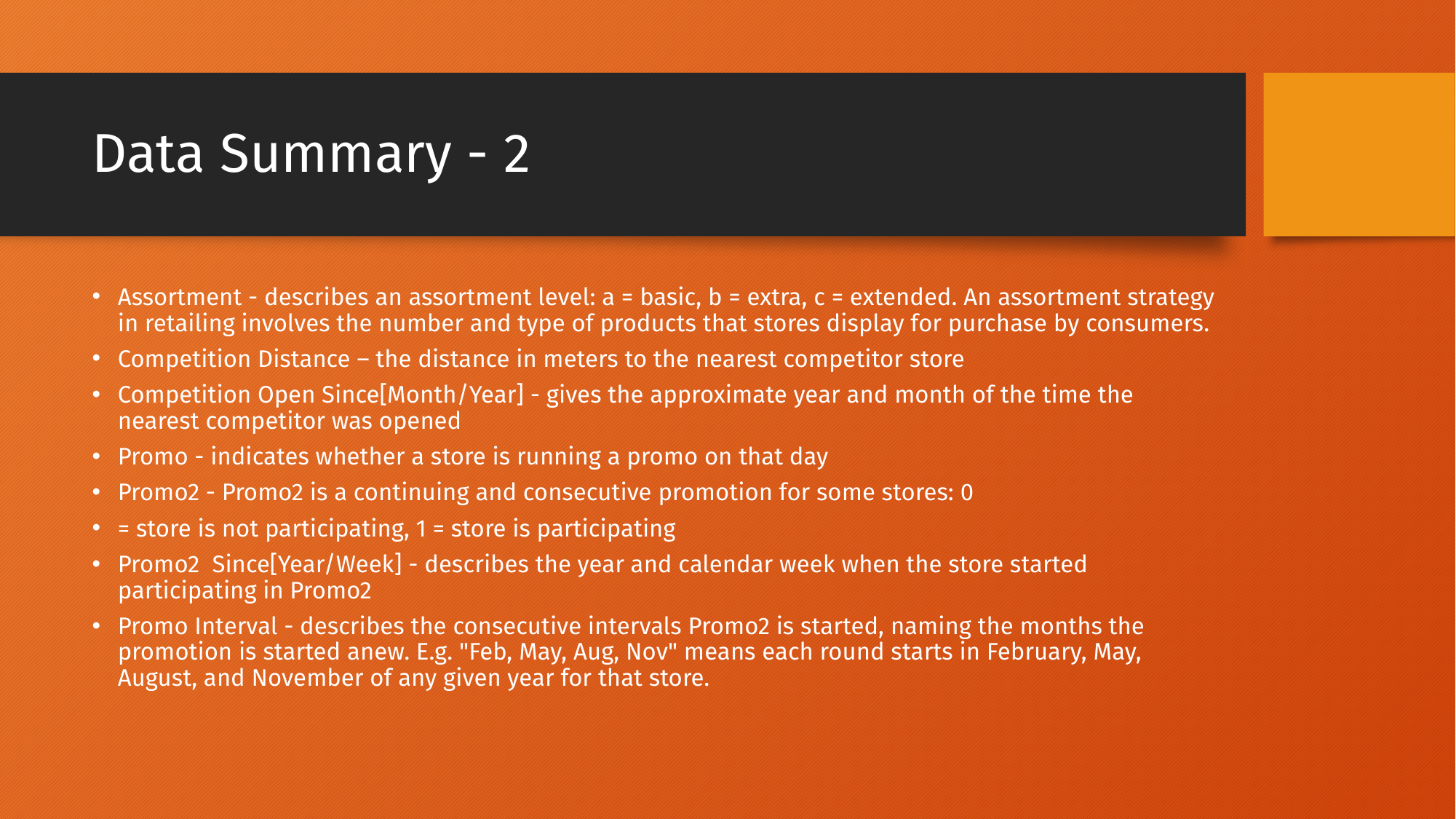

# Data Summary - 2
Assortment - describes an assortment level: a = basic, b = extra, c = extended. An assortment strategy in retailing involves the number and type of products that stores display for purchase by consumers.
Competition Distance – the distance in meters to the nearest competitor store
Competition Open Since[Month/Year] - gives the approximate year and month of the time the nearest competitor was opened
Promo - indicates whether a store is running a promo on that day
Promo2 - Promo2 is a continuing and consecutive promotion for some stores: 0
= store is not participating, 1 = store is participating
Promo2  Since[Year/Week] - describes the year and calendar week when the store started participating in Promo2
Promo Interval - describes the consecutive intervals Promo2 is started, naming the months the promotion is started anew. E.g. "Feb, May, Aug, Nov" means each round starts in February, May, August, and November of any given year for that store.